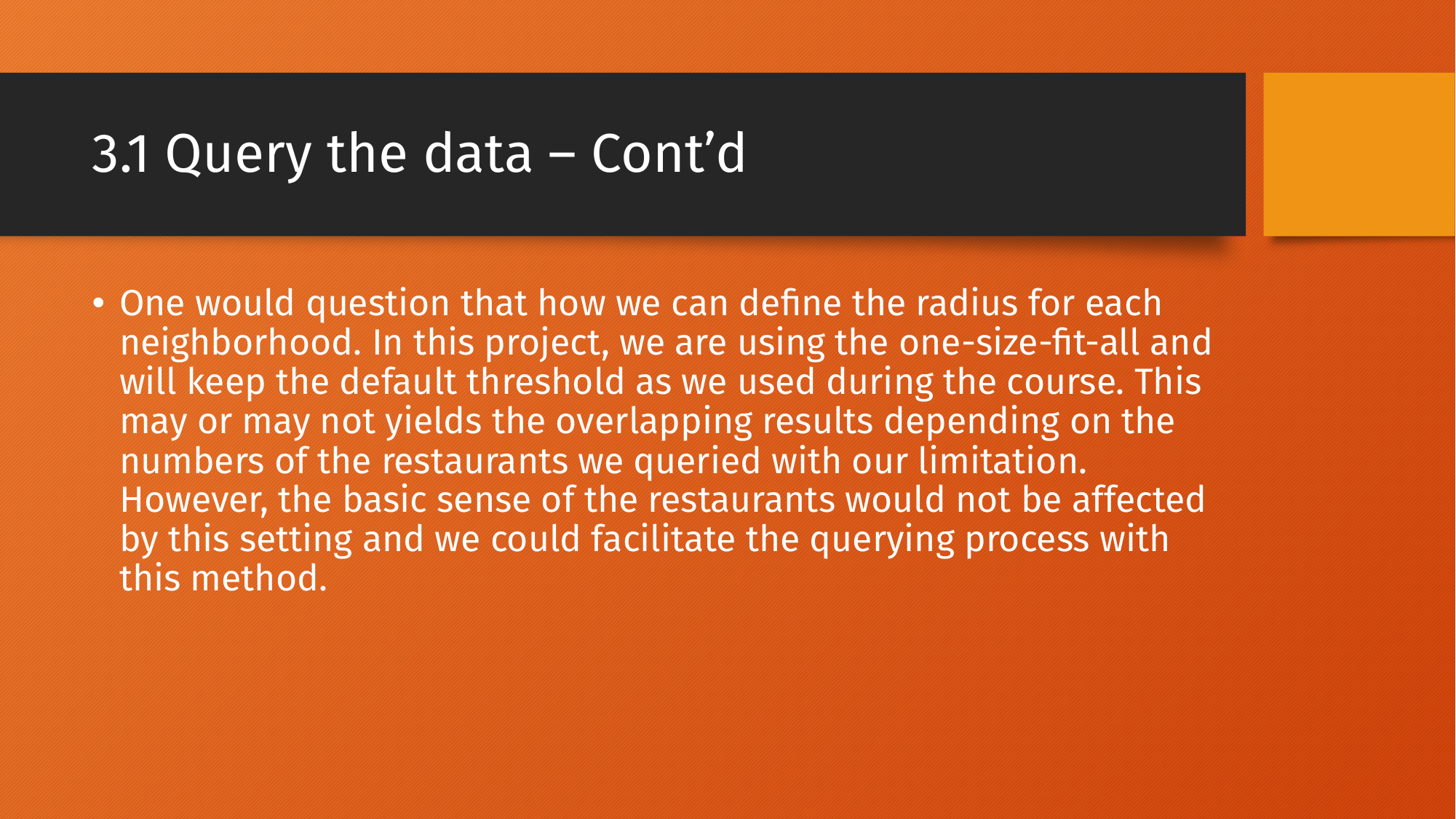

# 3.1 Query the data – Cont’d
One would question that how we can define the radius for each neighborhood. In this project, we are using the one-size-fit-all and will keep the default threshold as we used during the course. This may or may not yields the overlapping results depending on the numbers of the restaurants we queried with our limitation. However, the basic sense of the restaurants would not be affected by this setting and we could facilitate the querying process with this method.